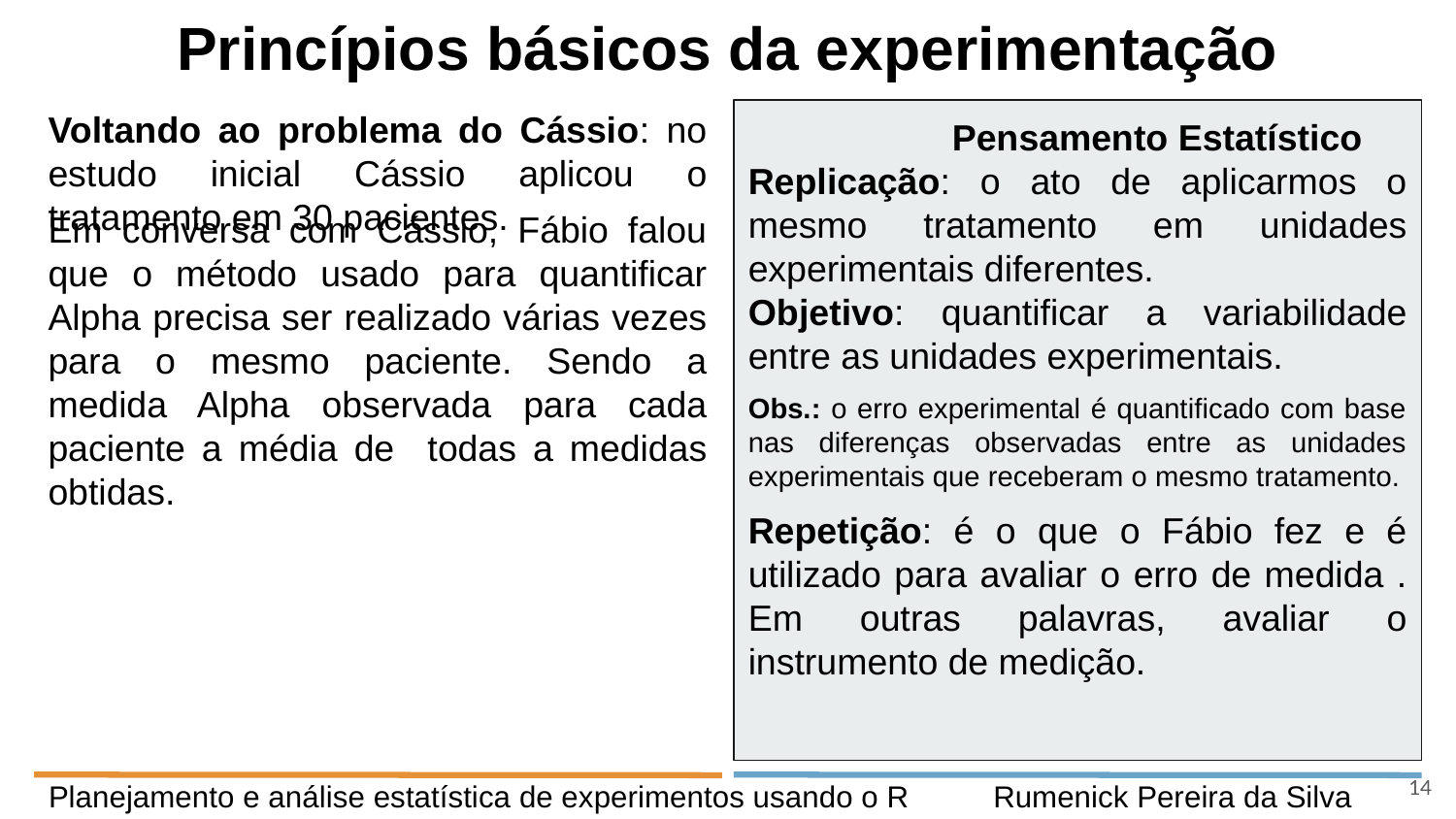

Princípios básicos da experimentação
Voltando ao problema do Cássio: no estudo inicial Cássio aplicou o tratamento em 30 pacientes.
                    Pensamento Estatístico
Replicação: o ato de aplicarmos o mesmo tratamento em unidades experimentais diferentes.
Objetivo: quantificar a variabilidade entre as unidades experimentais.

Obs.: o erro experimental é quantificado com base nas diferenças observadas entre as unidades experimentais que receberam o mesmo tratamento.

Repetição: é o que o Fábio fez e é utilizado para avaliar o erro de medida . Em outras palavras, avaliar o instrumento de medição.

Em conversa com Cássio, Fábio falou que o método usado para quantificar Alpha precisa ser realizado várias vezes para o mesmo paciente. Sendo a medida Alpha observada para cada paciente a média de  todas a medidas obtidas.
14
Planejamento e análise estatística de experimentos usando o R          Rumenick Pereira da Silva          e-mail:  rumenickps@gmail.com